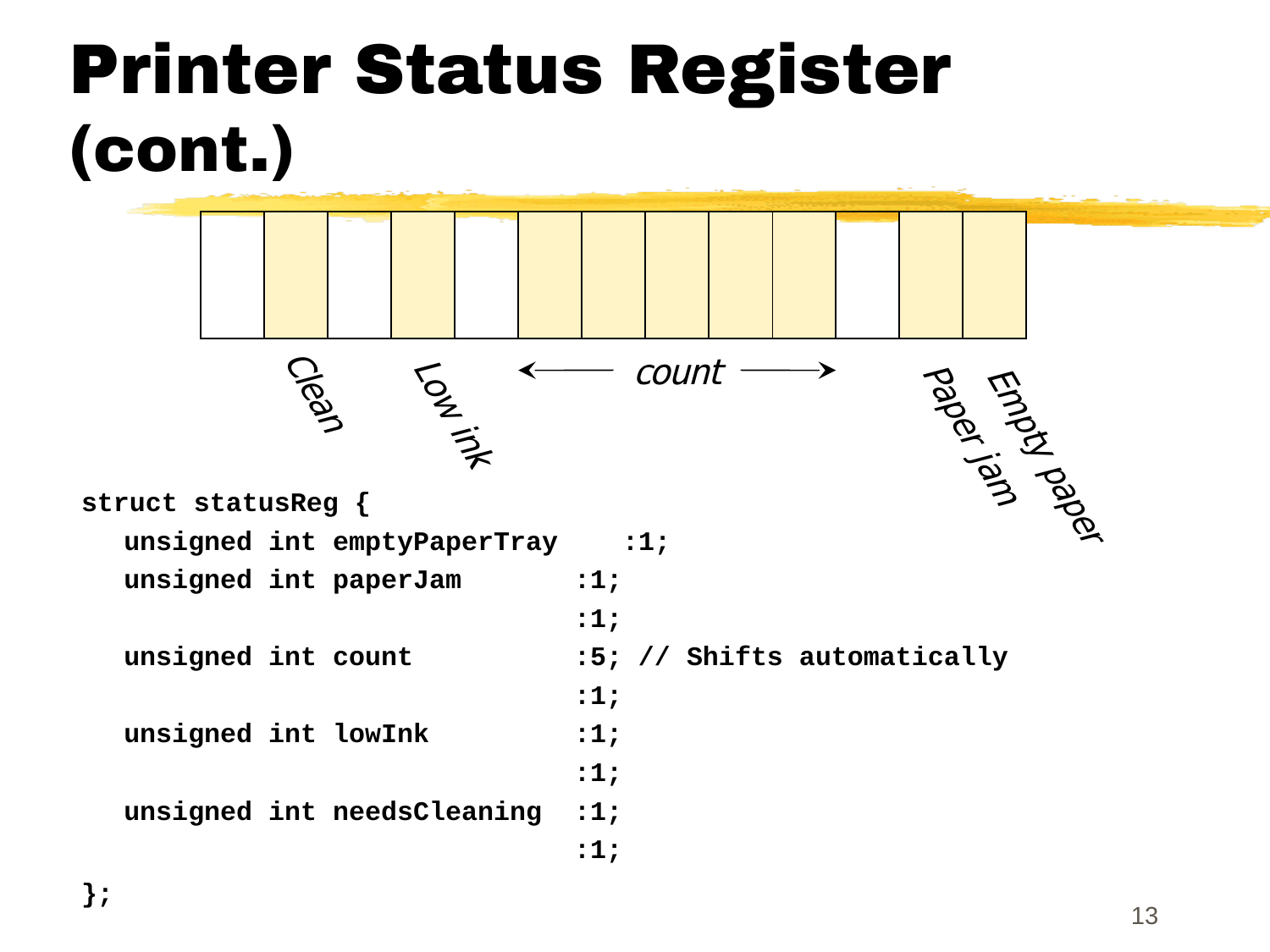

# Printer Status Register (cont.)

count

Clean
Low ink
Paper jam
Empty paper
struct statusReg {
unsigned int emptyPaperTray	 :1;
unsigned int paperJam       :1;
                            :1;
unsigned int count          :5; // Shifts automatically
                            :1;
unsigned int lowInk         :1;
                            :1;
unsigned int needsCleaning  :1;
                            :1;
};
13